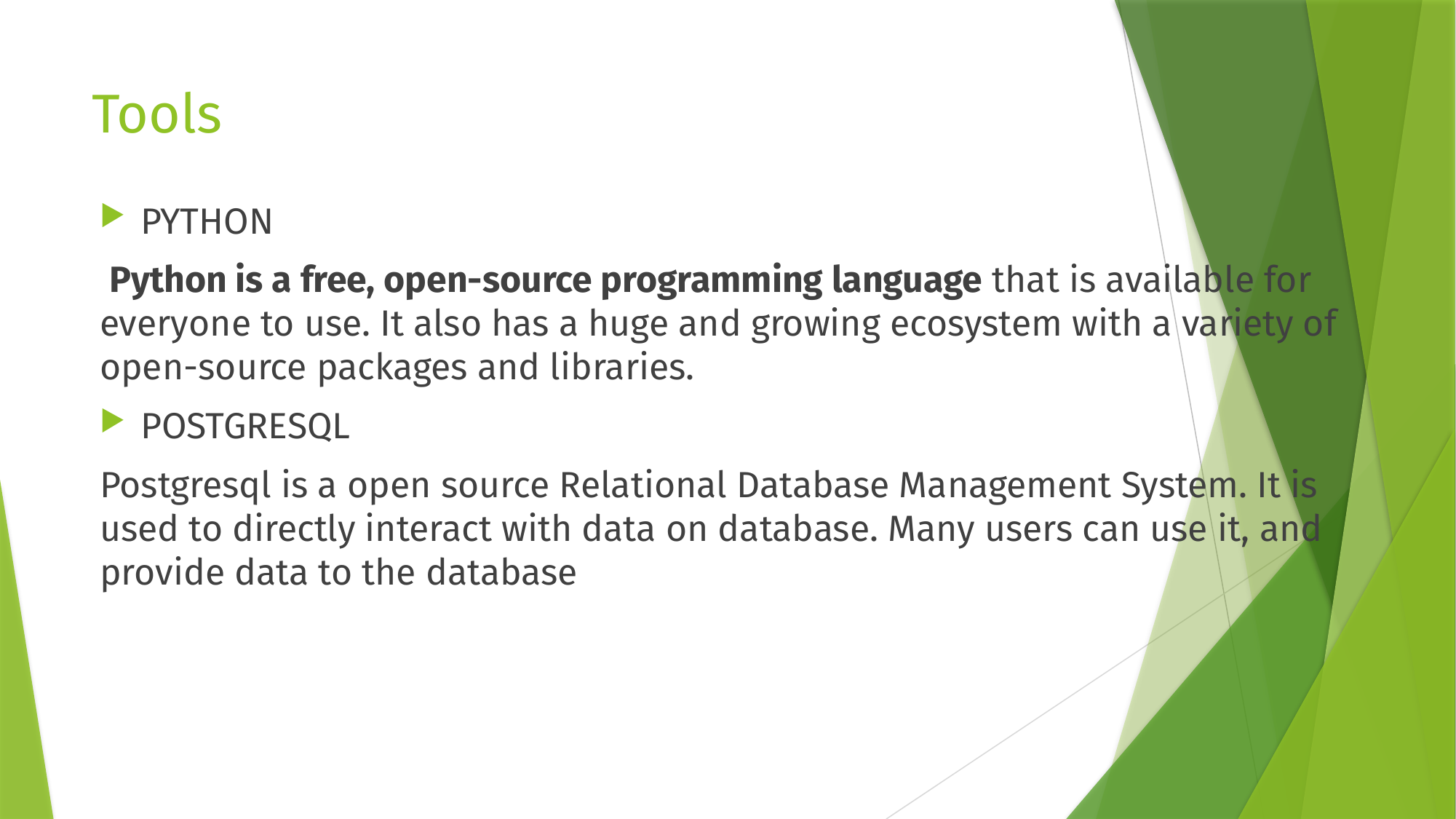

# Tools
PYTHON
 Python is a free, open-source programming language that is available for everyone to use. It also has a huge and growing ecosystem with a variety of open-source packages and libraries.
POSTGRESQL
Postgresql is a open source Relational Database Management System. It is used to directly interact with data on database. Many users can use it, and provide data to the database